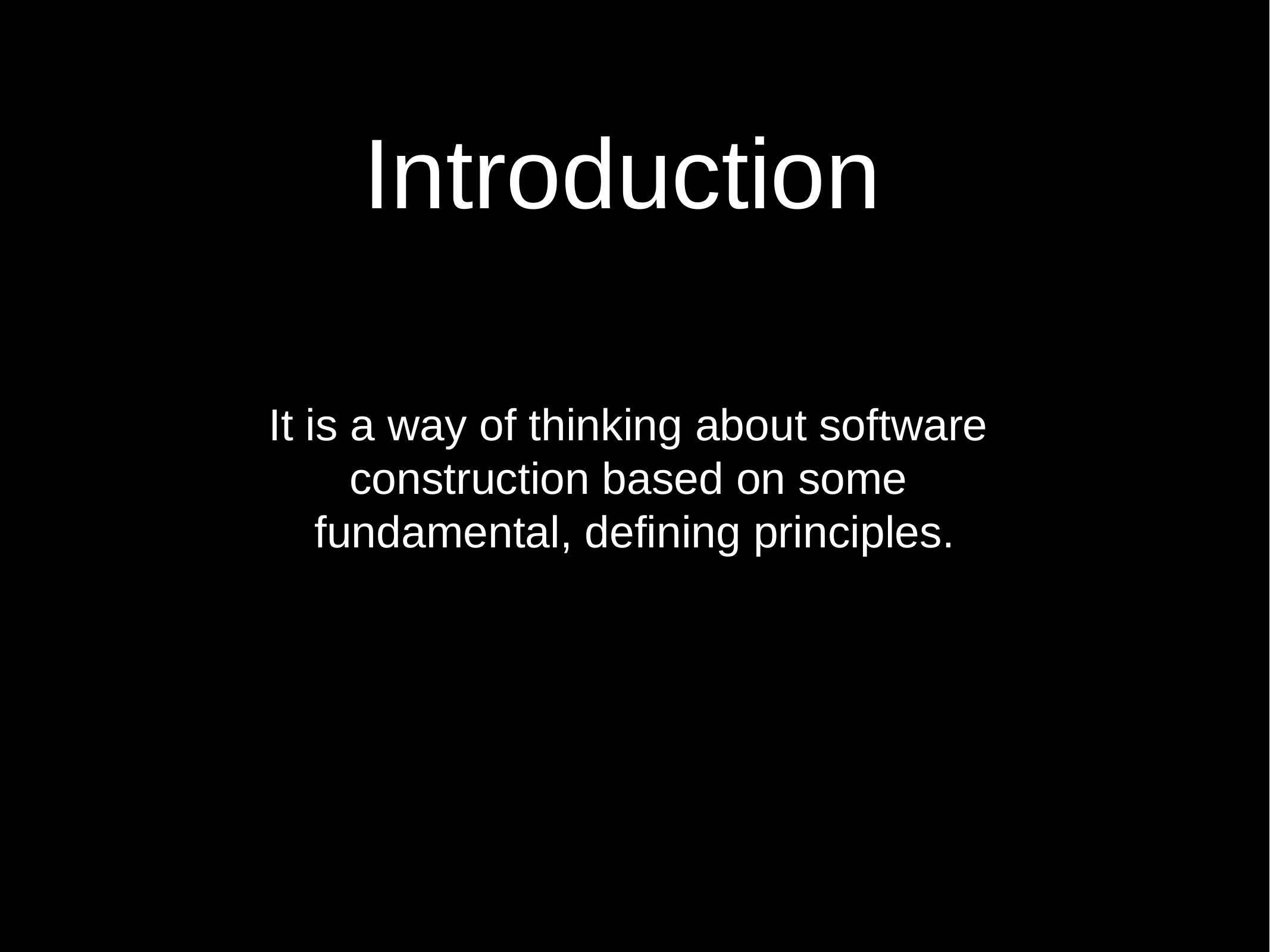

# Introduction
It is a way of thinking about software
construction based on some
fundamental, defining principles.